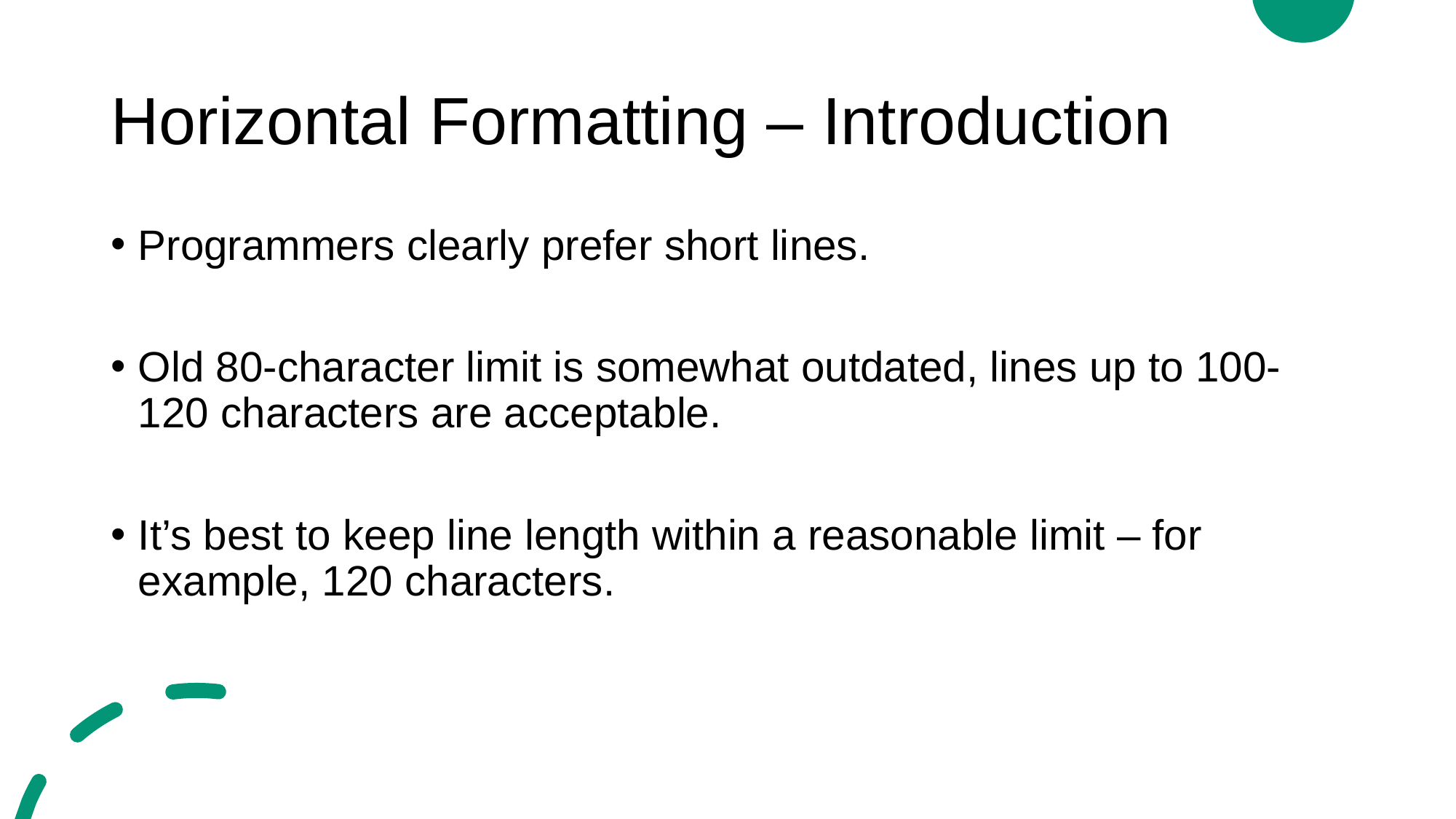

# Horizontal Formatting – Introduction
Programmers clearly prefer short lines.

Old 80-character limit is somewhat outdated, lines up to 100-120 characters are acceptable.

It’s best to keep line length within a reasonable limit – for example, 120 characters.